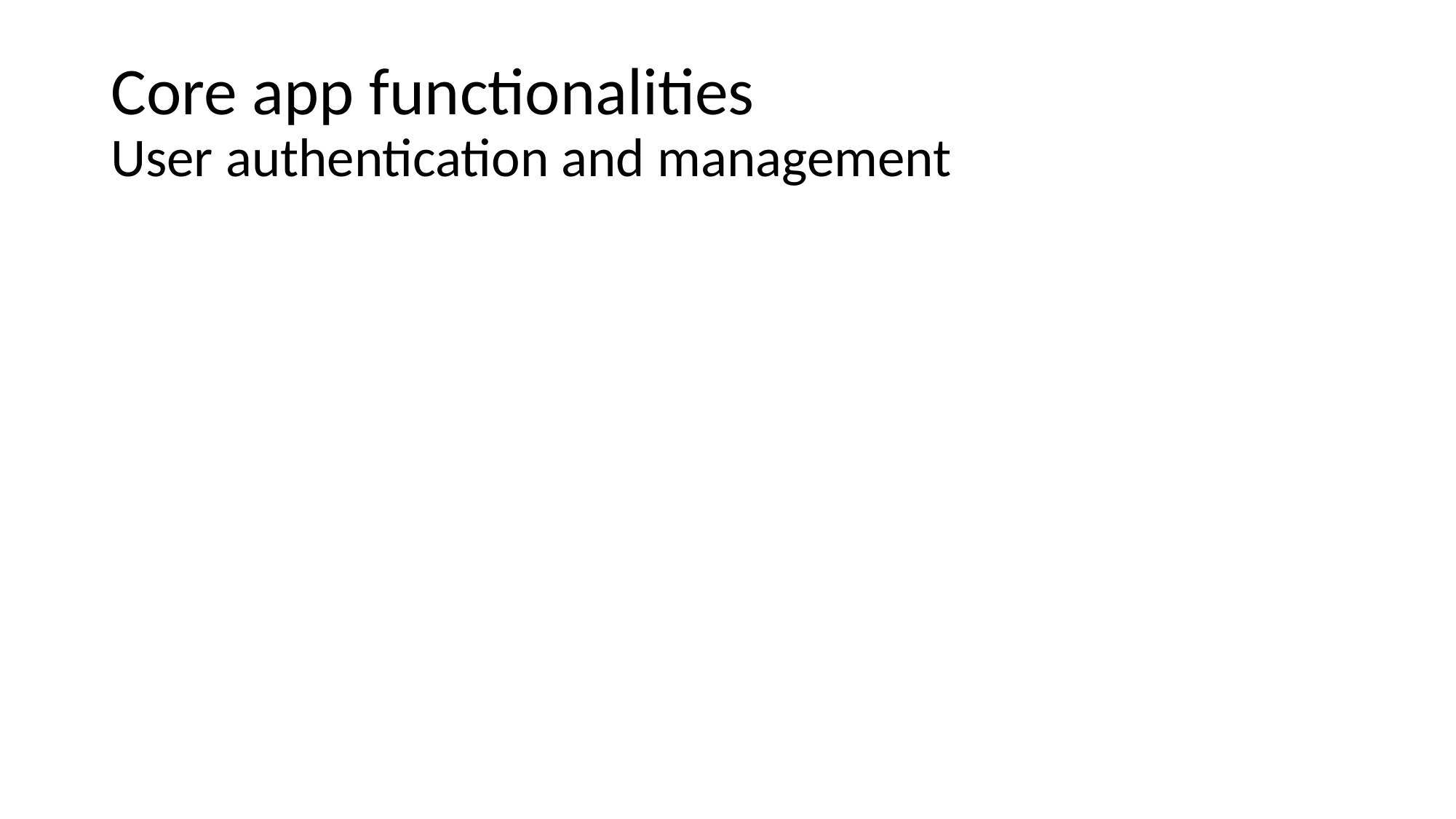

# Core app functionalities User authentication and management